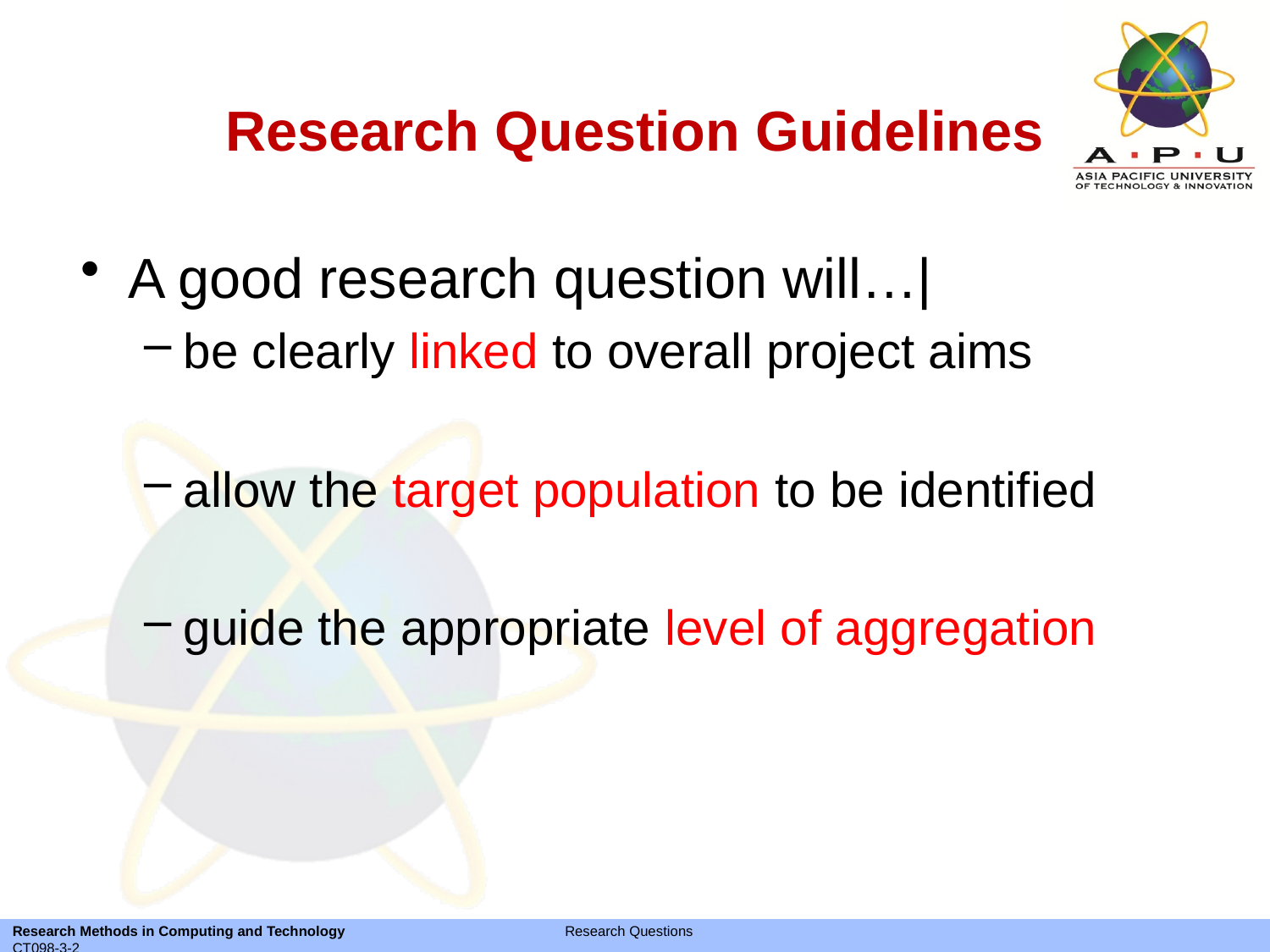

# Research Question Guidelines
A good research question will…|
be clearly linked to overall project aims

allow the target population to be identified

guide the appropriate level of aggregation